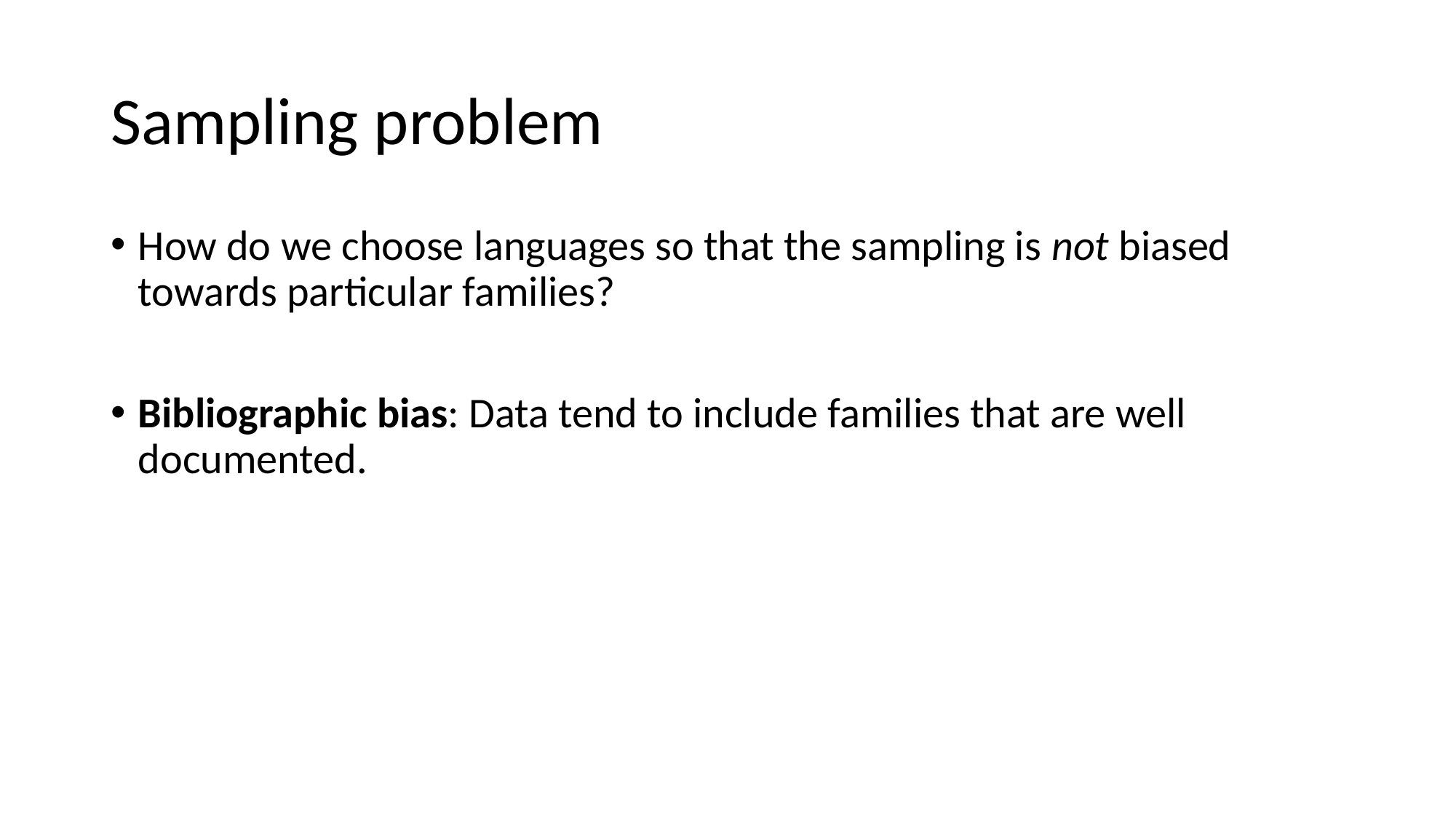

# Sampling problem
How do we choose languages so that the sampling is not biased towards particular families?

Bibliographic bias: Data tend to include families that are well documented.